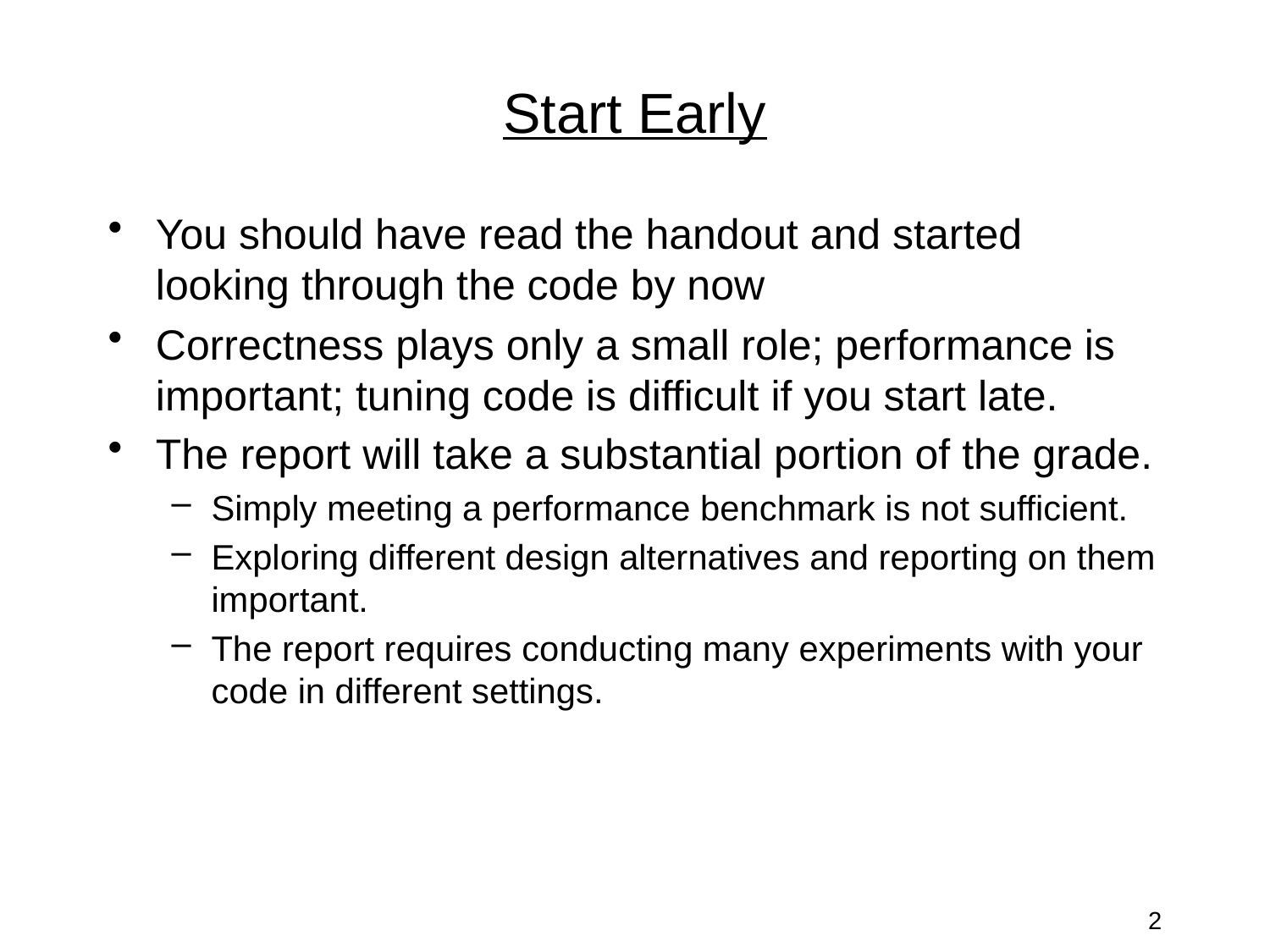

# Start Early
You should have read the handout and started looking through the code by now
Correctness plays only a small role; performance is important; tuning code is difficult if you start late.
The report will take a substantial portion of the grade.
Simply meeting a performance benchmark is not sufficient.
Exploring different design alternatives and reporting on them important.
The report requires conducting many experiments with your code in different settings.
2